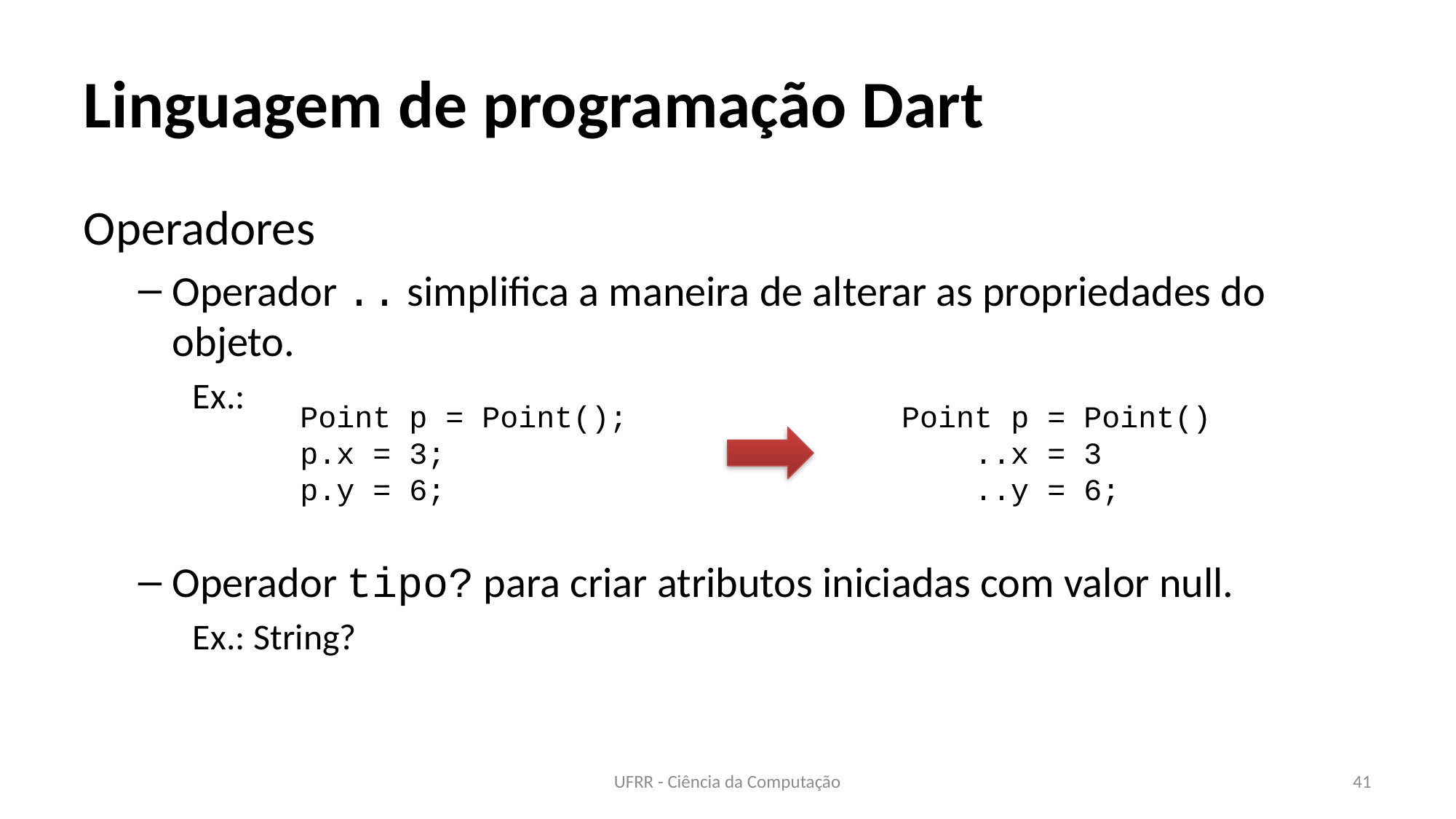

# Linguagem de programação Dart
Operadores
Operador .. simplifica a maneira de alterar as propriedades do objeto.
Ex.:

Operador tipo? para criar atributos iniciadas com valor null.
Ex.: String?

Point p = Point();
p.x = 3;
p.y = 6;
Point p = Point()
    ..x = 3
    ..y = 6;

UFRR - Ciência da Computação
41